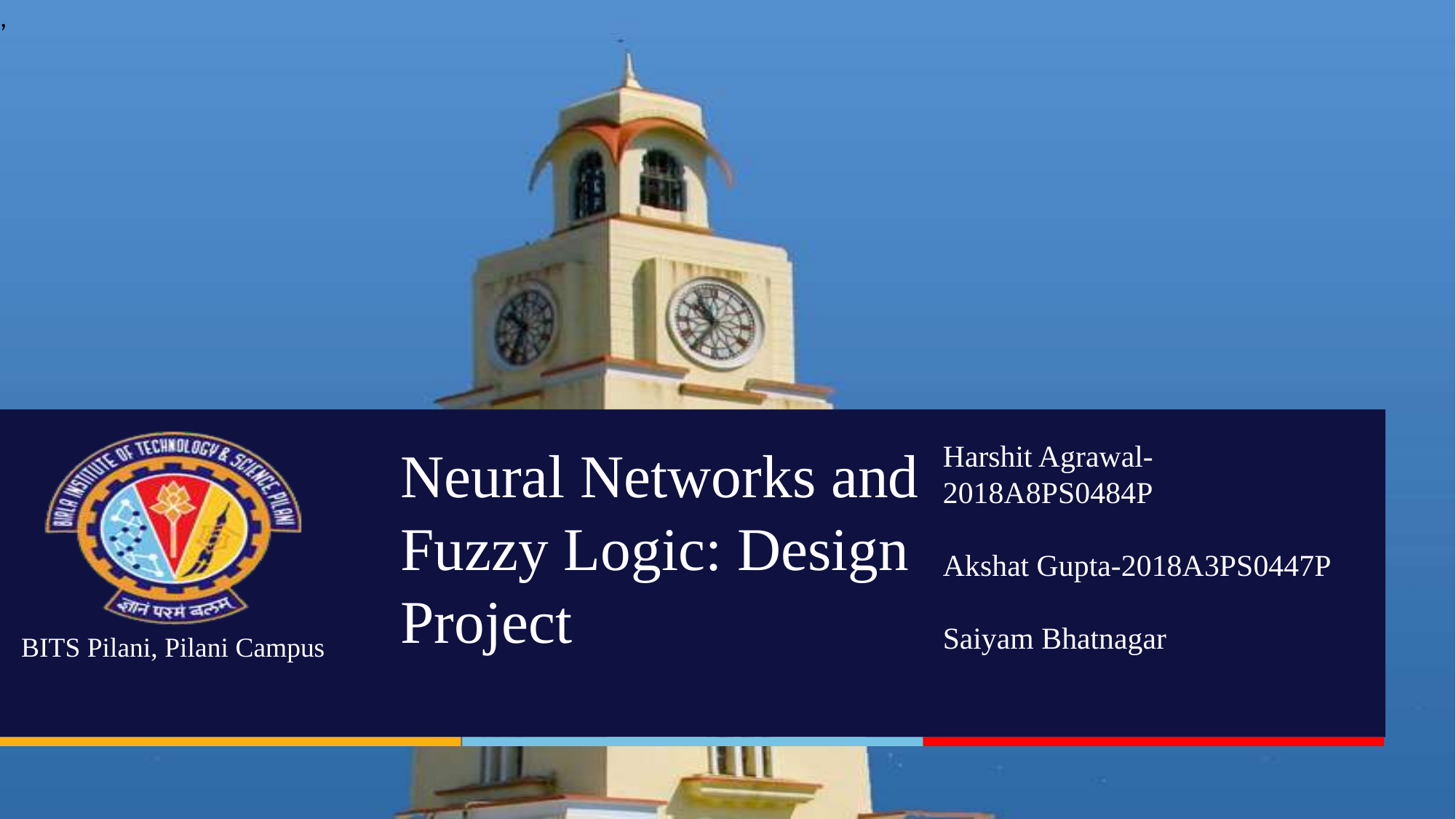

,

Neural Networks and Fuzzy Logic: Design Project
Harshit Agrawal-2018A8PS0484P

Akshat Gupta-2018A3PS0447P

Saiyam Bhatnagar
BITS Pilani, Pilani Campus